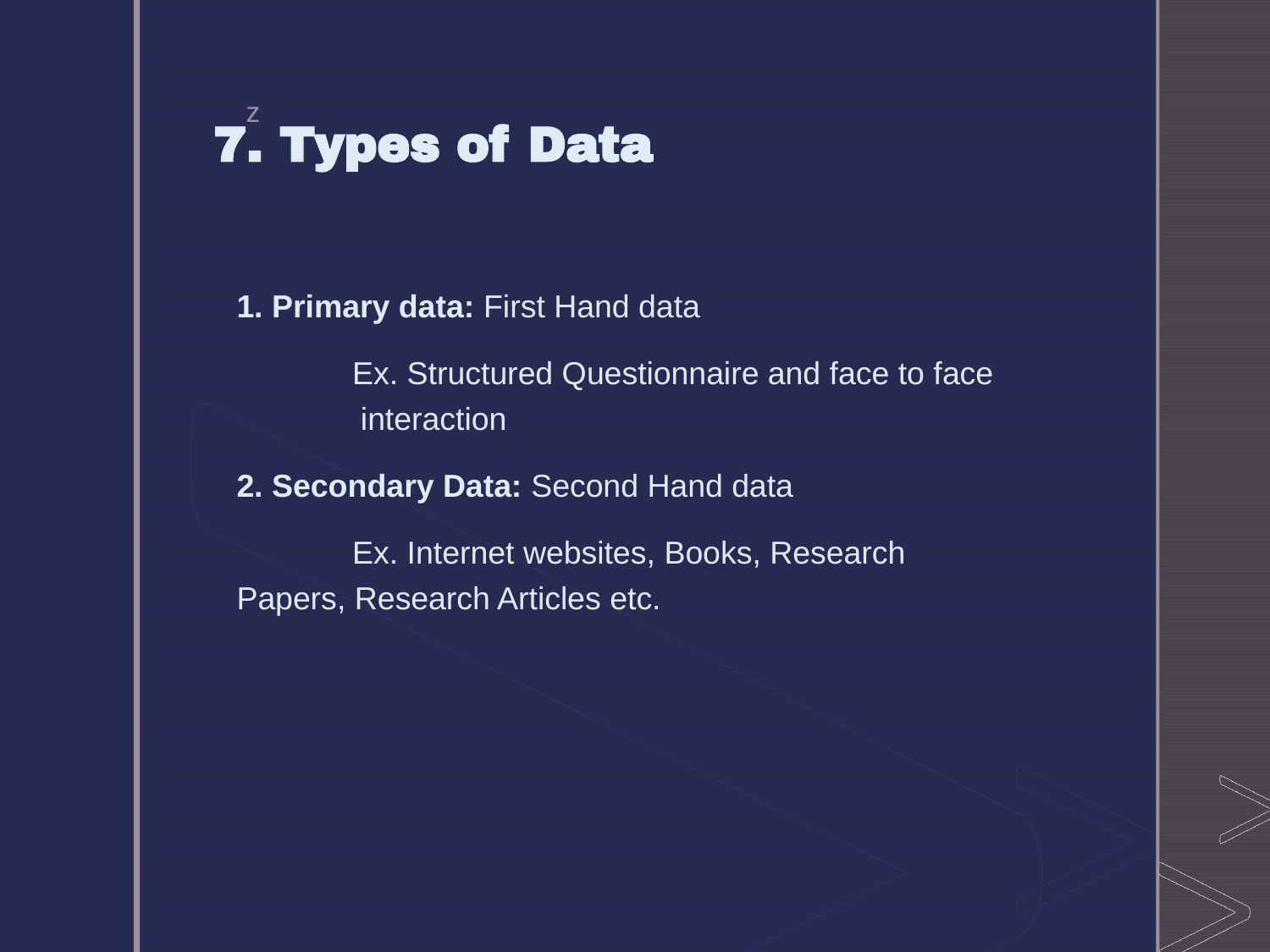

# 7. Types of Data
1. Primary data: First Hand data
             Ex. Structured Questionnaire and face to face                interaction
2. Secondary Data: Second Hand data
             Ex. Internet websites, Books, Research Papers, Research Articles etc.